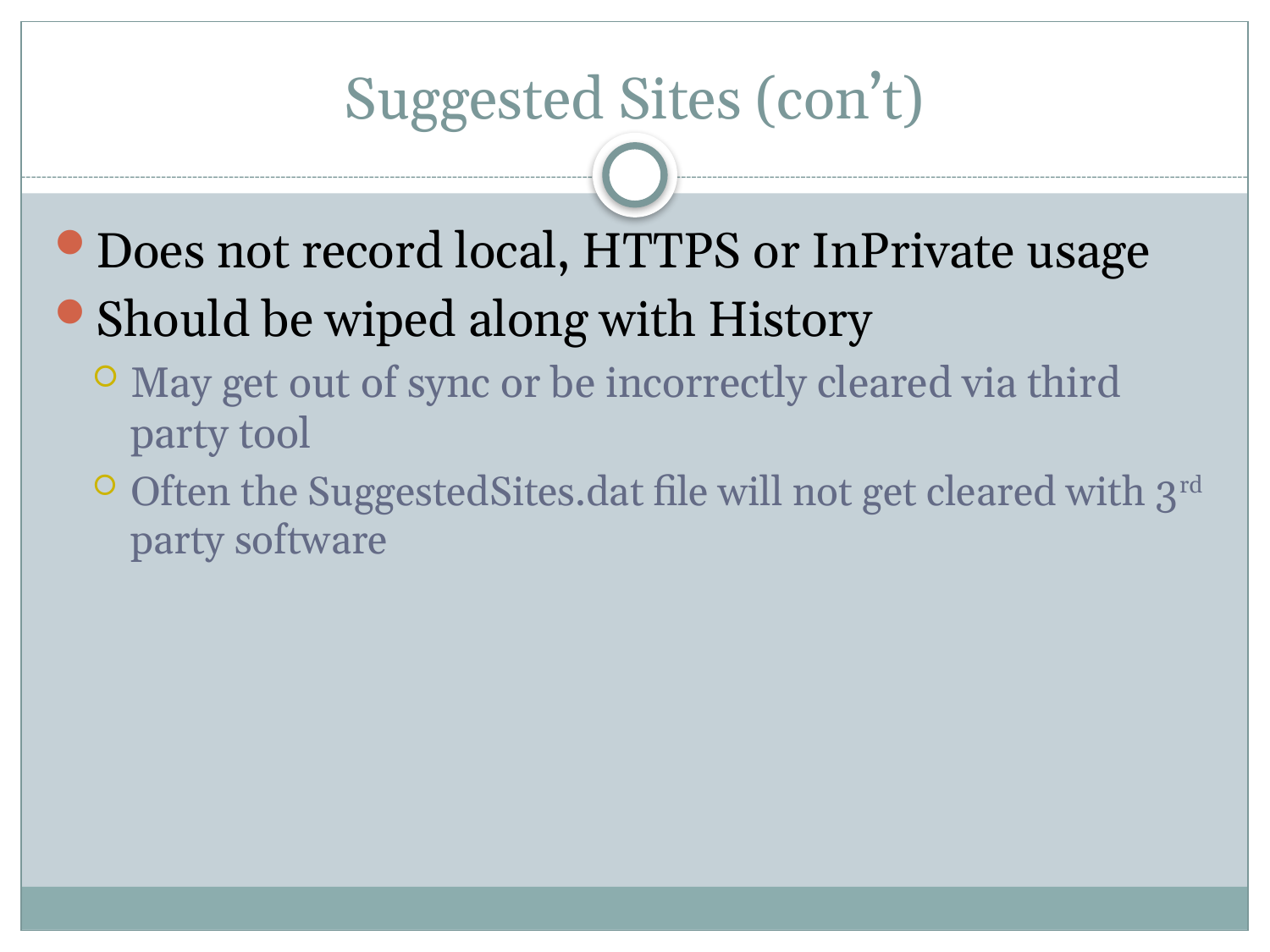

# Suggested Sites (con’t)
Does not record local, HTTPS or InPrivate usage
Should be wiped along with History
May get out of sync or be incorrectly cleared via third party tool
Often the SuggestedSites.dat file will not get cleared with 3rd party software